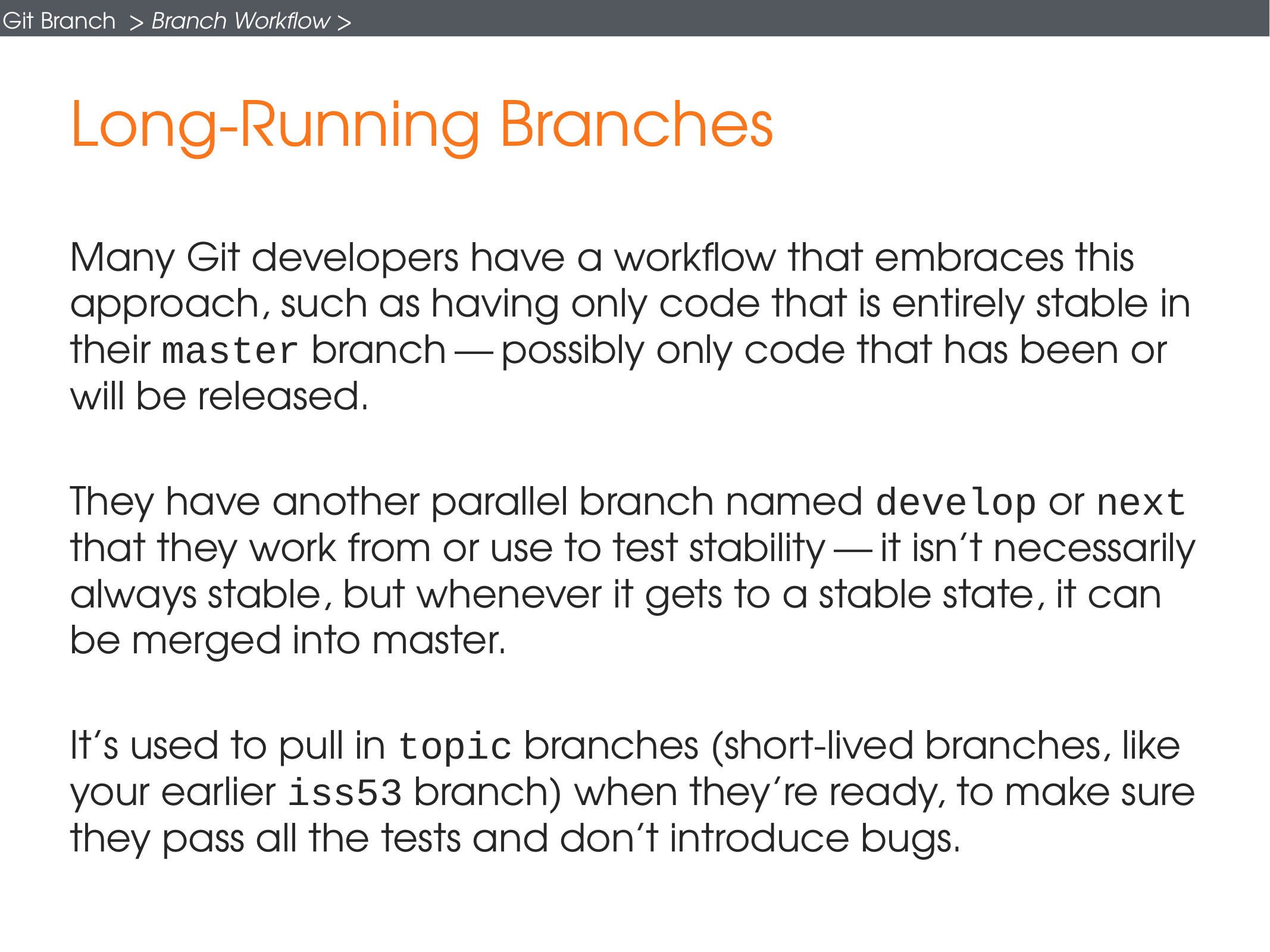

Git Branch  > Branch Workflow >
# Long-Running Branches
Many Git developers have a workflow that embraces this approach, such as having only code that is entirely stable in their master branch — possibly only code that has been or will be released.

They have another parallel branch named develop or next that they work from or use to test stability — it isn’t necessarily always stable, but whenever it gets to a stable state, it can be merged into master.

It’s used to pull in topic branches (short-lived branches, like your earlier iss53 branch) when they’re ready, to make sure they pass all the tests and don’t introduce bugs.